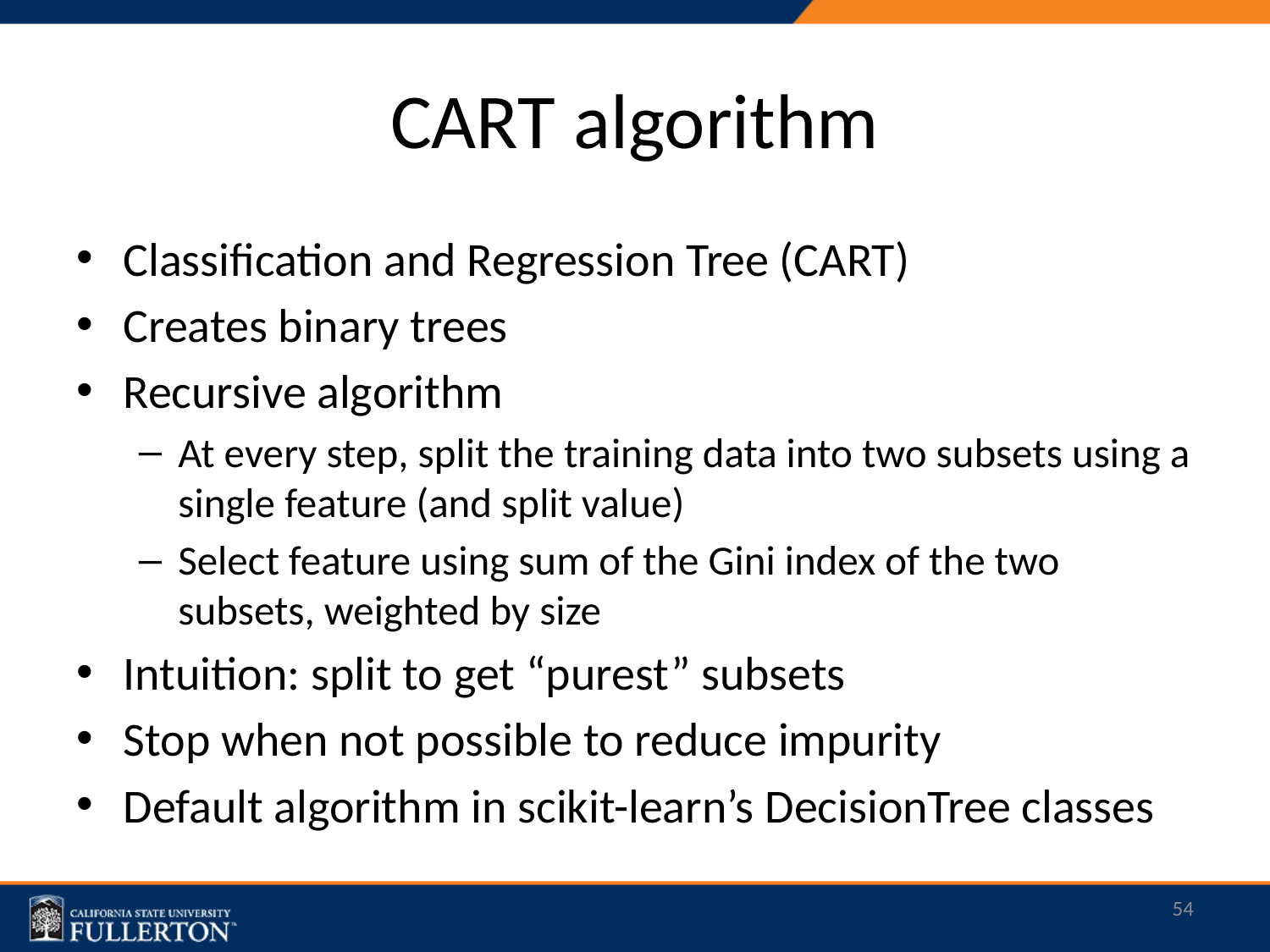

# CART algorithm
Classification and Regression Tree (CART)
Creates binary trees
Recursive algorithm
At every step, split the training data into two subsets using a single feature (and split value)
Select feature using sum of the Gini index of the two subsets, weighted by size
Intuition: split to get “purest” subsets
Stop when not possible to reduce impurity
Default algorithm in scikit-learn’s DecisionTree classes
54